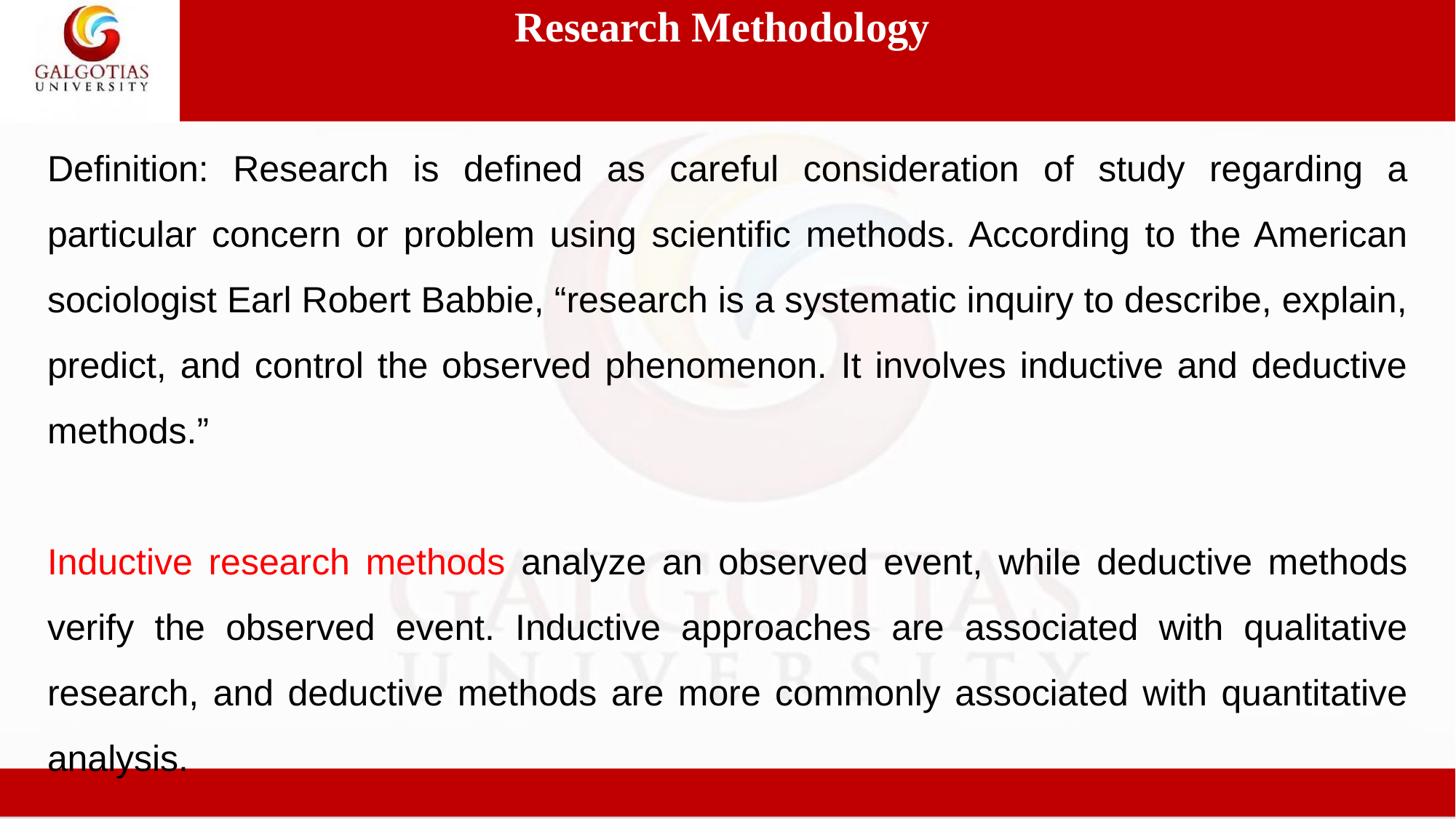

# Research Methodology
Definition: Research is defined as careful consideration of study regarding a particular concern or problem using scientific methods. According to the American sociologist Earl Robert Babbie, “research is a systematic inquiry to describe, explain, predict, and control the observed phenomenon. It involves inductive and deductive methods.”

Inductive research methods analyze an observed event, while deductive methods verify the observed event. Inductive approaches are associated with qualitative research, and deductive methods are more commonly associated with quantitative analysis.

Adapted from Figure 2-10 PMBOK Guide, 5th Edition